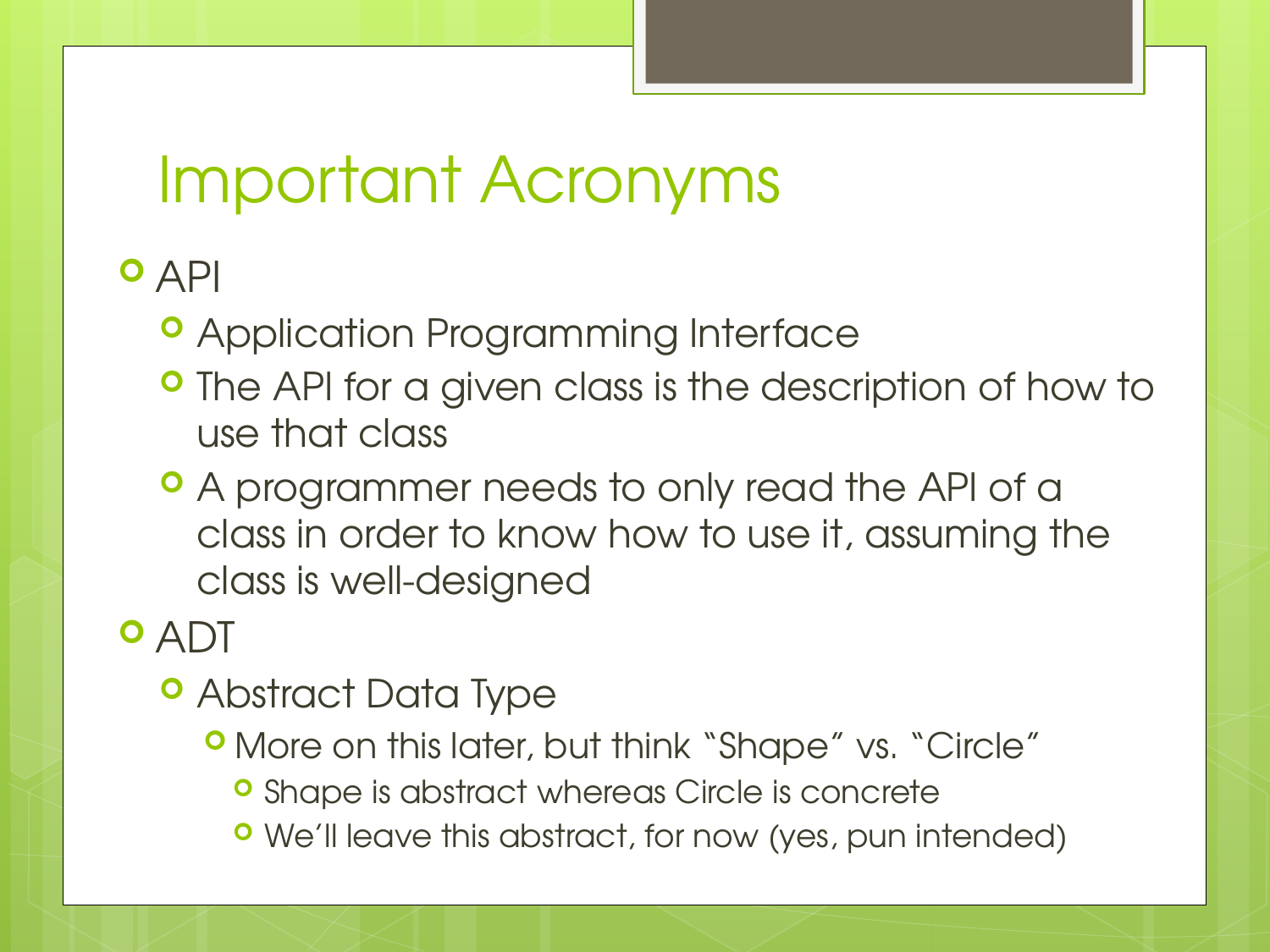

# Important Acronyms
API
Application Programming Interface
The API for a given class is the description of how to use that class
A programmer needs to only read the API of a class in order to know how to use it, assuming the class is well-designed
ADT
Abstract Data Type
More on this later, but think “Shape” vs. “Circle”
Shape is abstract whereas Circle is concrete
We’ll leave this abstract, for now (yes, pun intended)